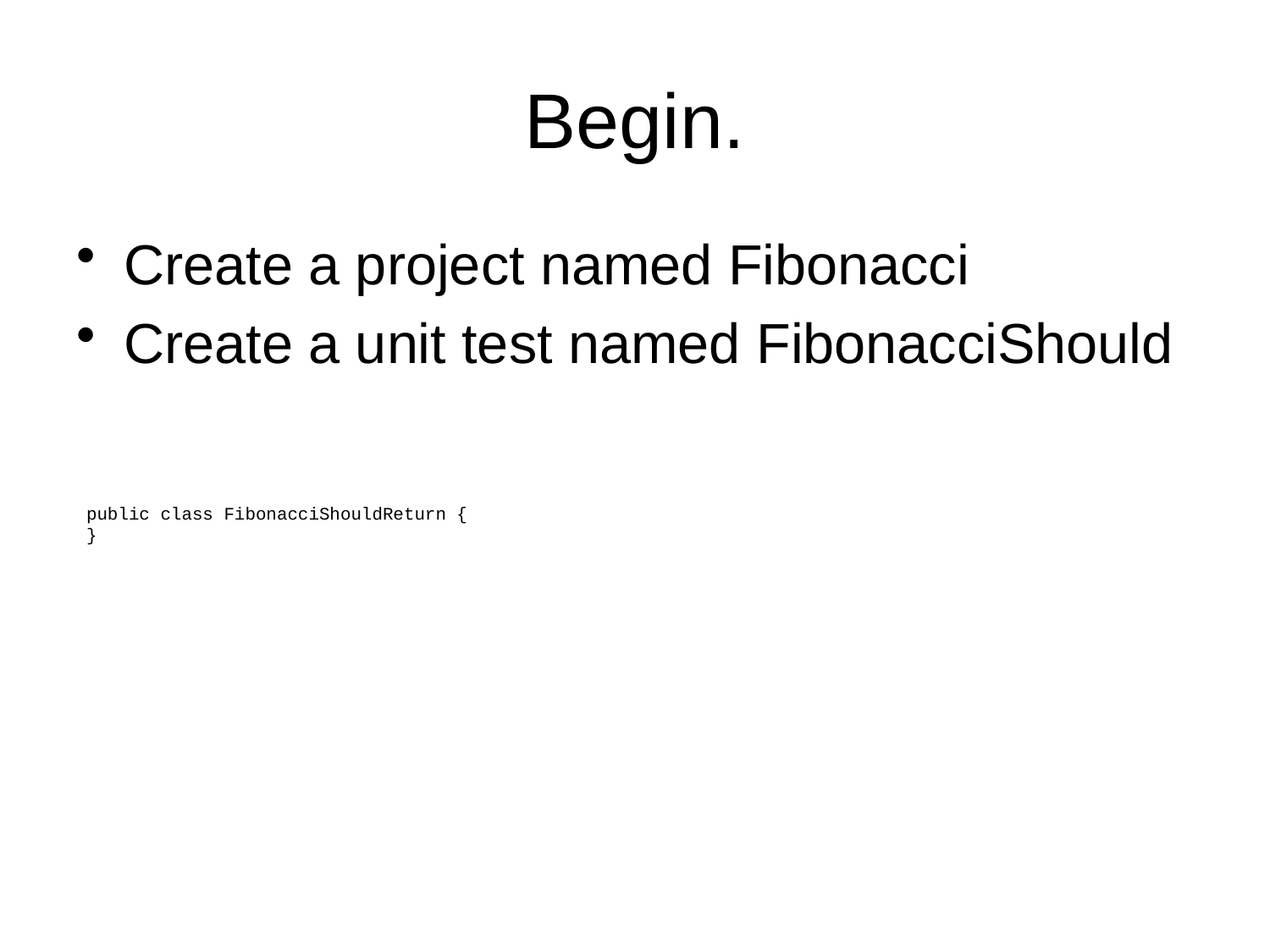

# Begin.
Create a project named Fibonacci
Create a unit test named FibonacciShould

public class FibonacciShouldReturn {
}